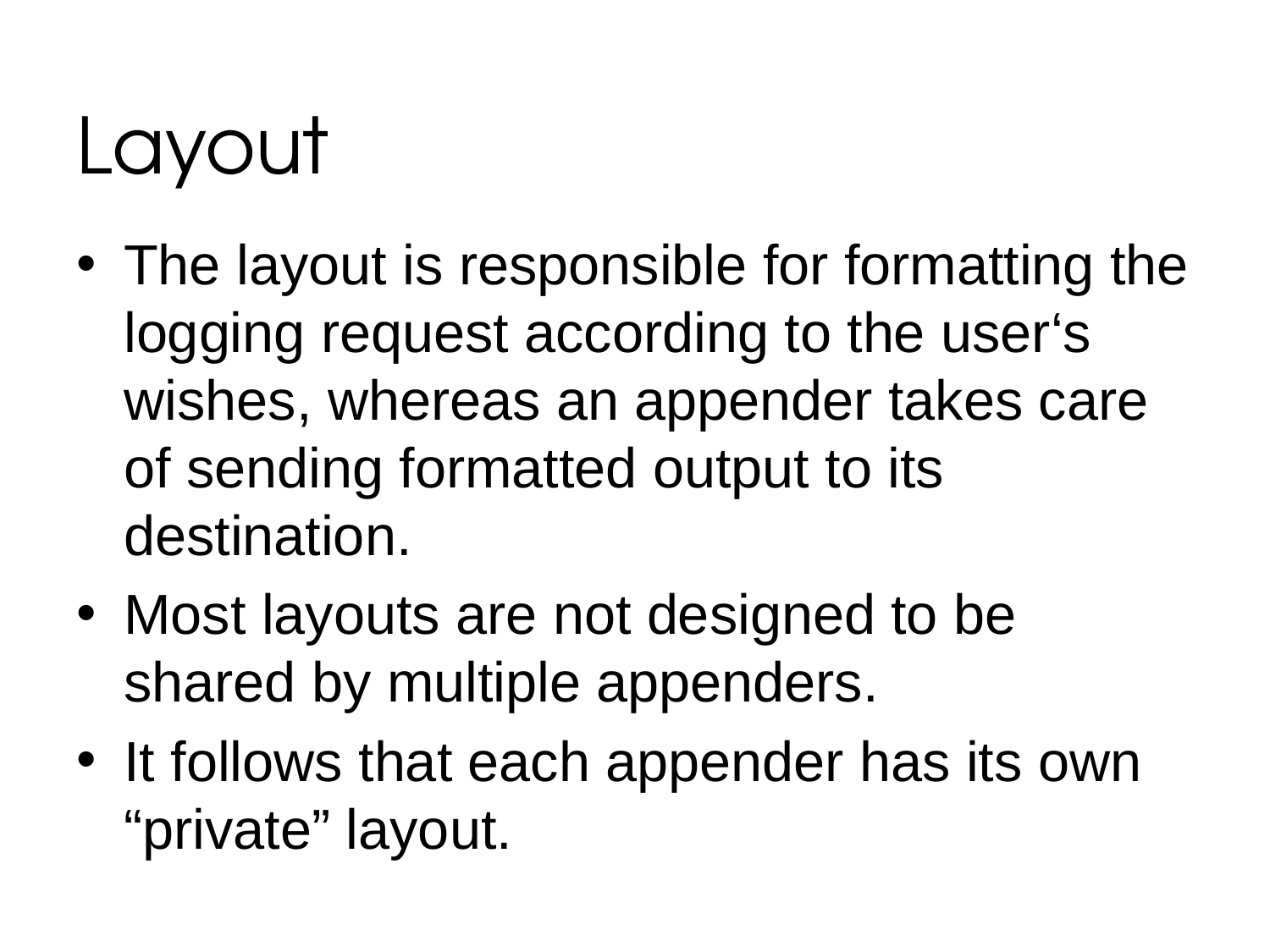

# Layout
The layout is responsible for formatting the logging request according to the user‘s wishes, whereas an appender takes care of sending formatted output to its destination.
Most layouts are not designed to be shared by multiple appenders.
It follows that each appender has its own “private” layout.